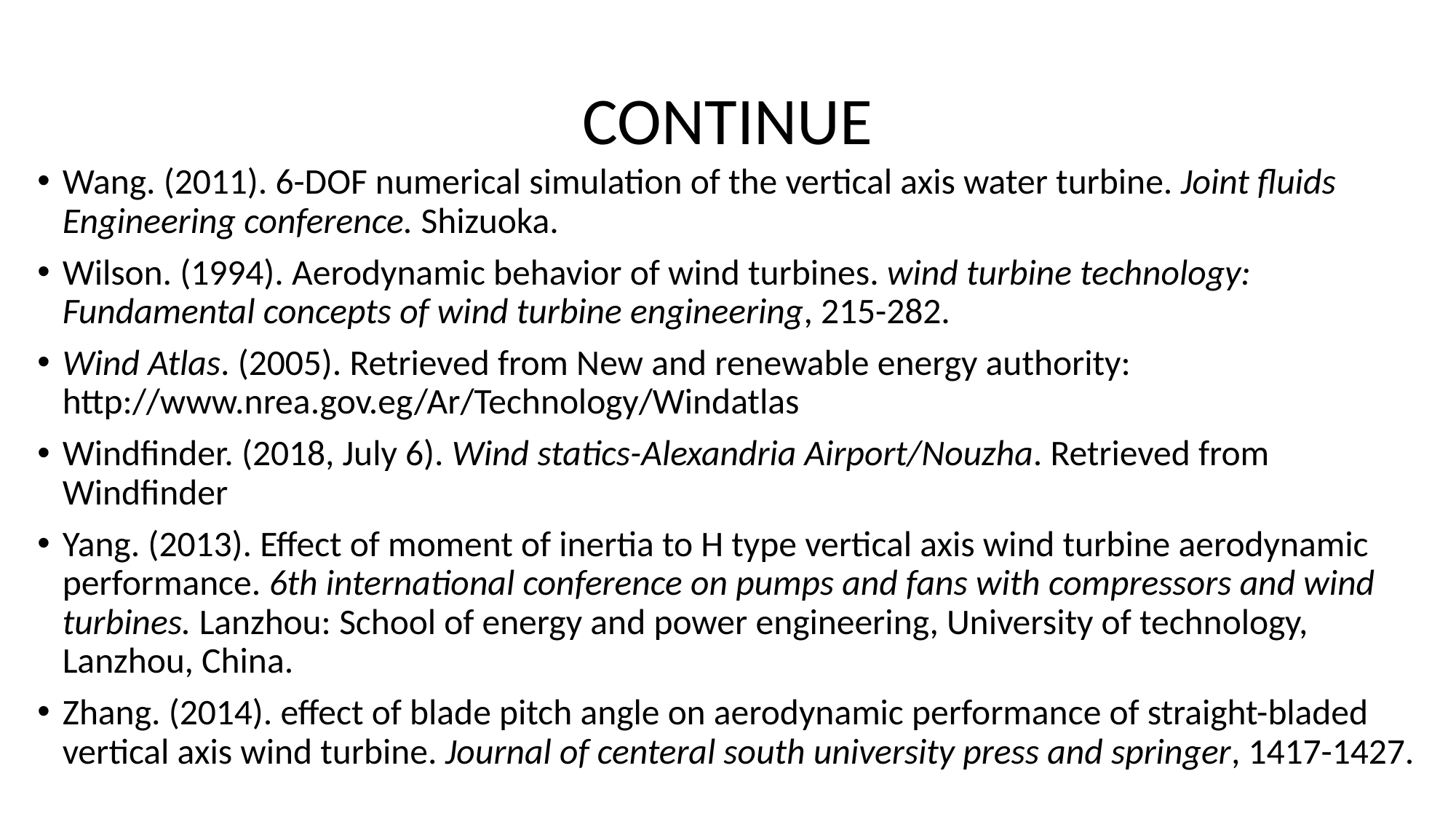

# CONTINUE
Wang. (2011). 6-DOF numerical simulation of the vertical axis water turbine. Joint fluids Engineering conference. Shizuoka.
Wilson. (1994). Aerodynamic behavior of wind turbines. wind turbine technology: Fundamental concepts of wind turbine engineering, 215-282.
Wind Atlas. (2005). Retrieved from New and renewable energy authority: http://www.nrea.gov.eg/Ar/Technology/Windatlas
Windfinder. (2018, July 6). Wind statics-Alexandria Airport/Nouzha. Retrieved from Windfinder
Yang. (2013). Effect of moment of inertia to H type vertical axis wind turbine aerodynamic performance. 6th international conference on pumps and fans with compressors and wind turbines. Lanzhou: School of energy and power engineering, University of technology, Lanzhou, China.
Zhang. (2014). effect of blade pitch angle on aerodynamic performance of straight-bladed vertical axis wind turbine. Journal of centeral south university press and springer, 1417-1427.